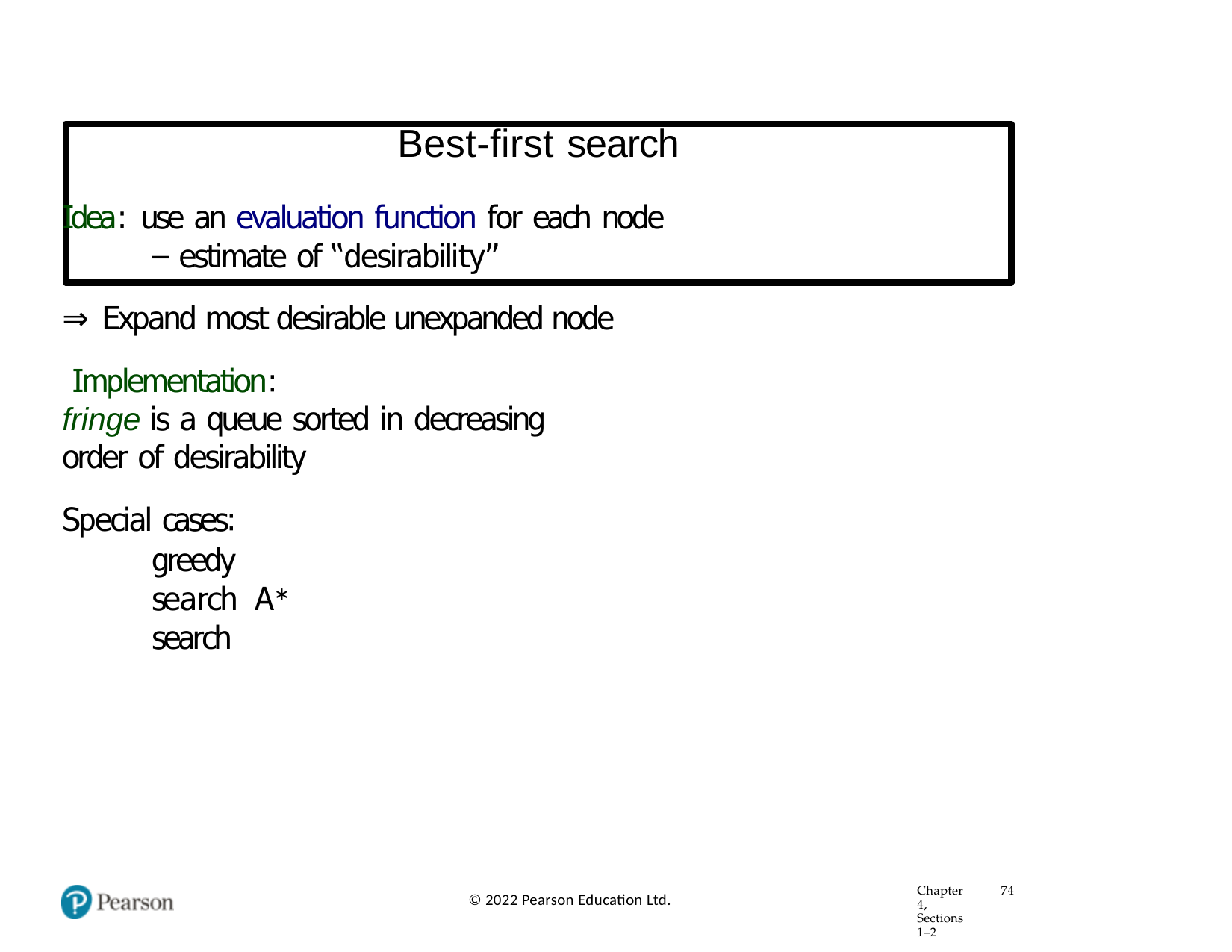

# Best-first search
Idea: use an evaluation function for each node
– estimate of “desirability”
⇒ Expand most desirable unexpanded node  Implementation:
fringe is a queue sorted in decreasing order of desirability
Special cases:
greedy search  A∗ search
Chapter 4, Sections 1–2
74